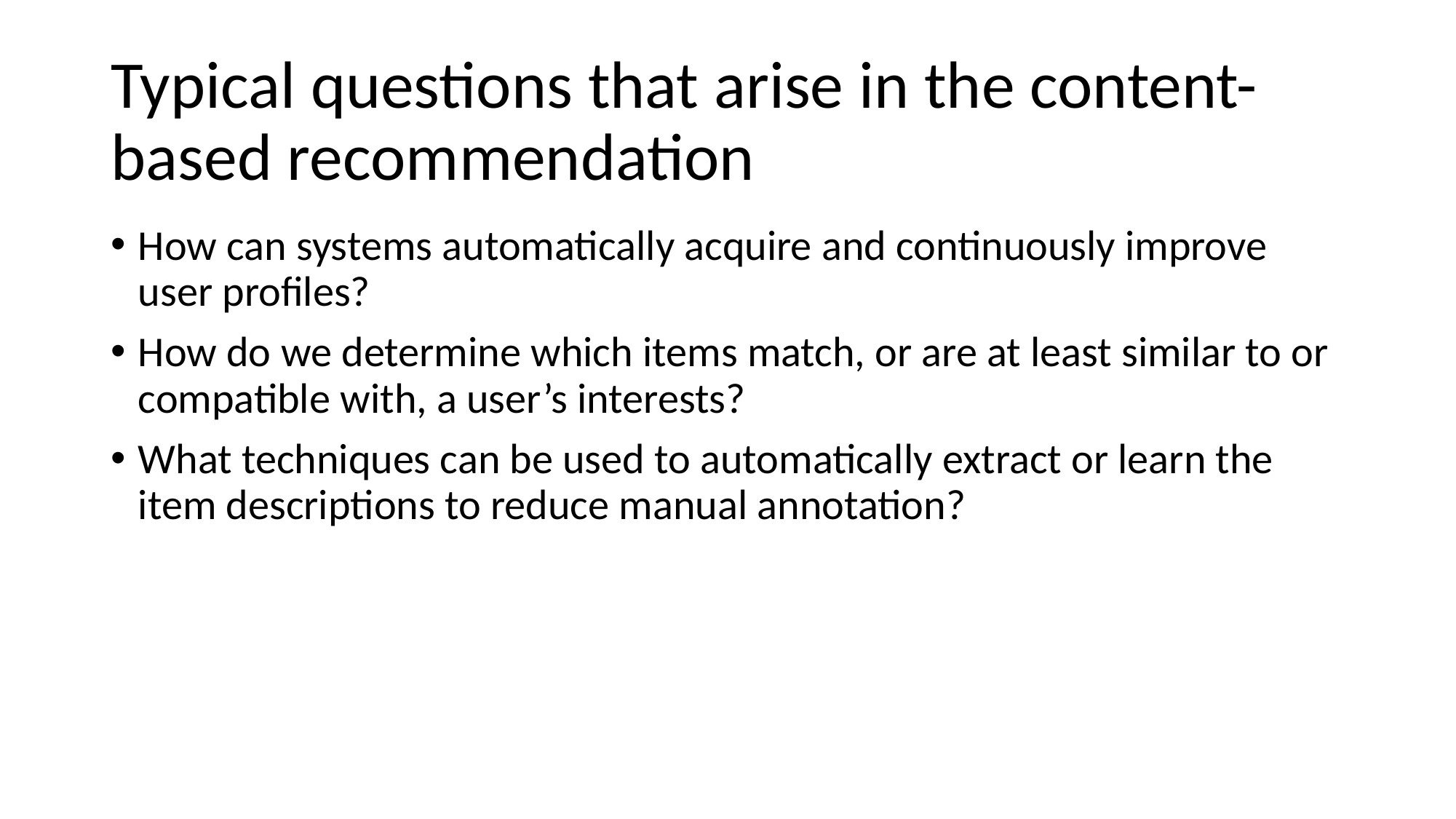

# Typical questions that arise in the content-based recommendation
How can systems automatically acquire and continuously improve user profiles?
How do we determine which items match, or are at least similar to or compatible with, a user’s interests?
What techniques can be used to automatically extract or learn the item descriptions to reduce manual annotation?